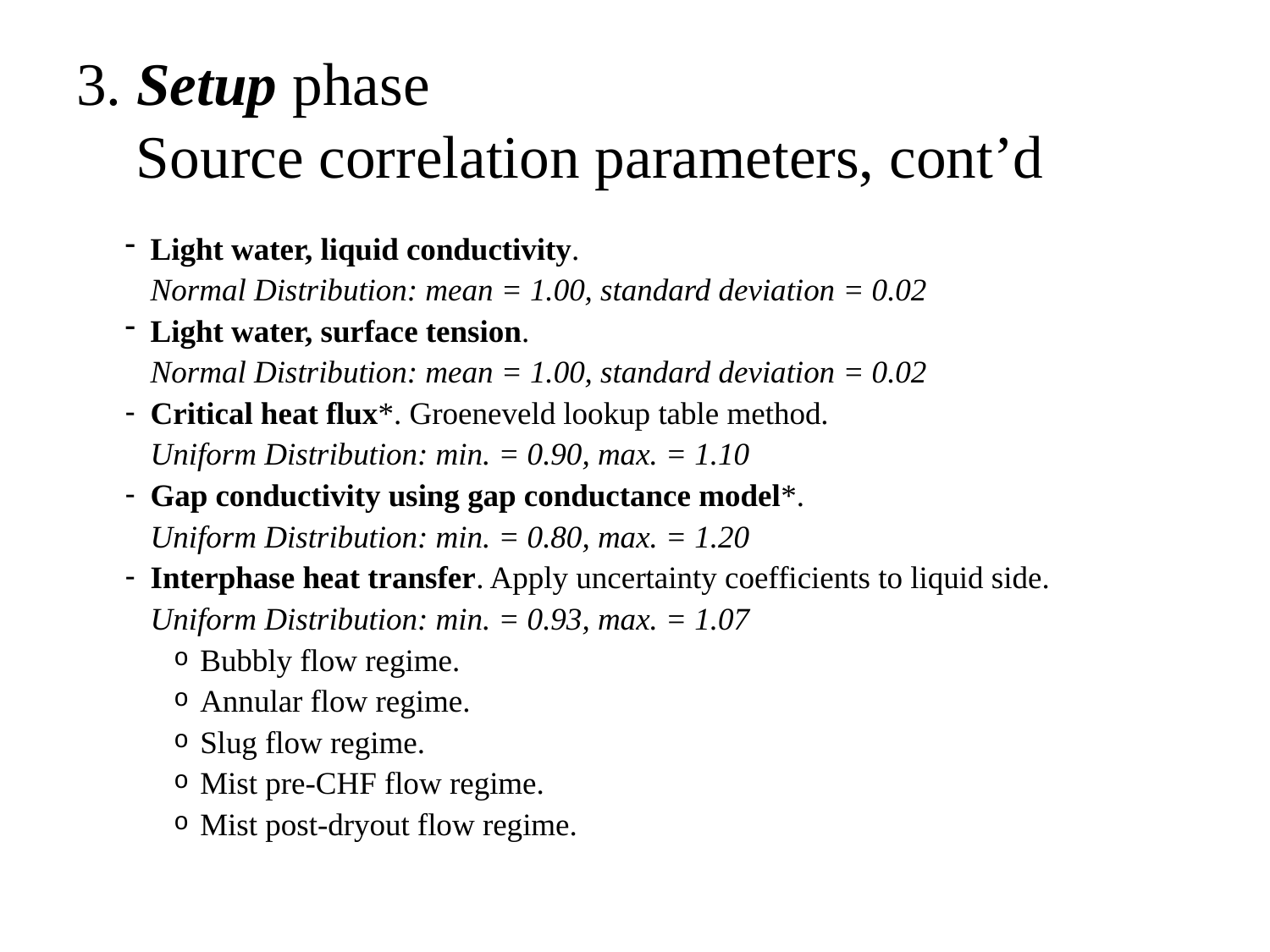

# 3. Setup phase Source correlation parameters, cont’d
Light water, liquid conductivity.
Normal Distribution: mean = 1.00, standard deviation = 0.02
Light water, surface tension.
Normal Distribution: mean = 1.00, standard deviation = 0.02
Critical heat flux*. Groeneveld lookup table method.
Uniform Distribution: min. = 0.90, max. = 1.10
Gap conductivity using gap conductance model*.
Uniform Distribution: min. = 0.80, max. = 1.20
Interphase heat transfer. Apply uncertainty coefficients to liquid side.
Uniform Distribution: min. = 0.93, max. = 1.07
Bubbly flow regime.
Annular flow regime.
Slug flow regime.
Mist pre-CHF flow regime.
Mist post-dryout flow regime.